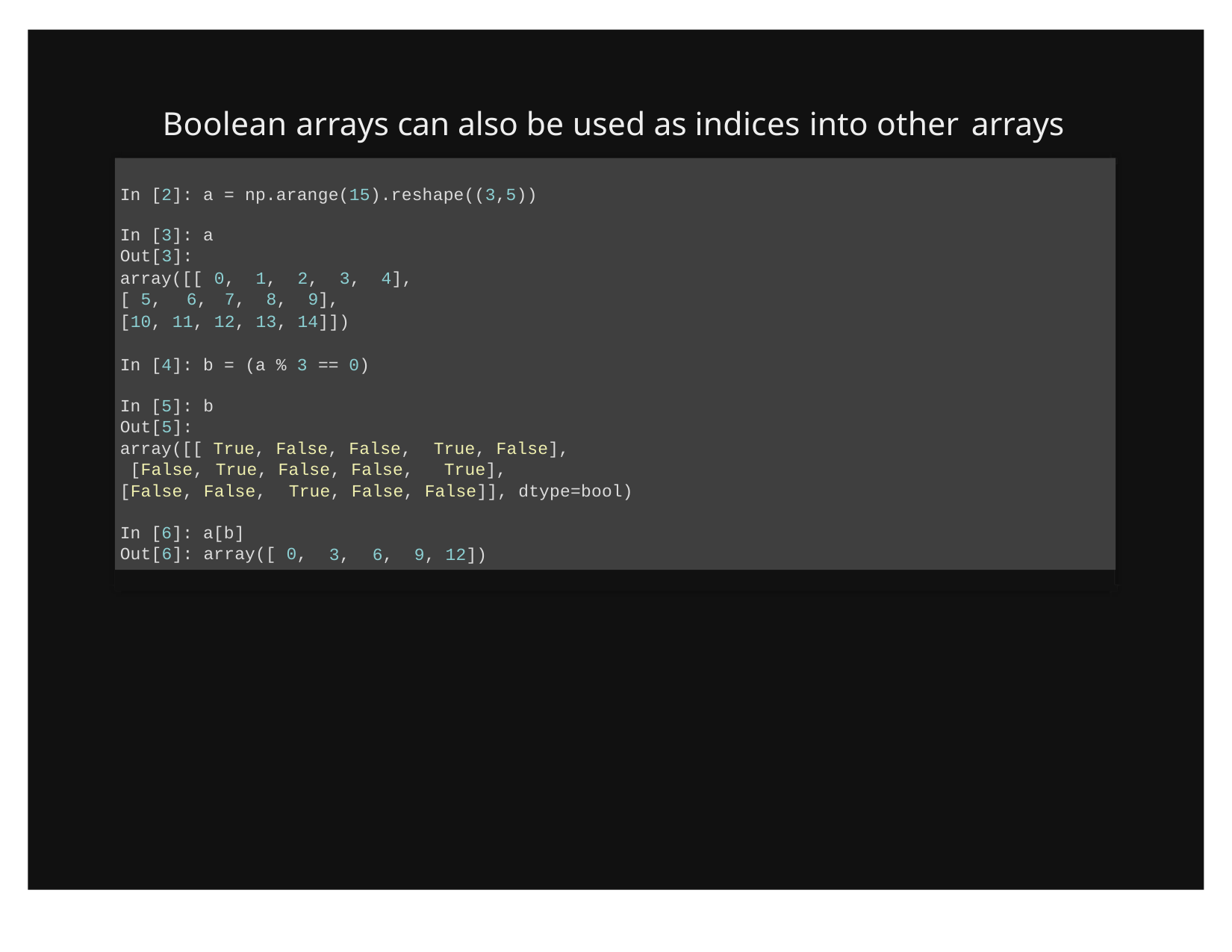

# Boolean arrays can also be used as indices into other arrays

In [2]: a = np.arange(15).reshape((3,5))
| In [3]: a |  |  |  |  |
| --- | --- | --- | --- | --- |
| Out[3]: |  |  |  |  |
| array([[ | 0, | 1, | 2, | 3, 4], |
| [ 5, 6, | 7, | 8, | 9], |  |
[10, 11, 12, 13, 14]])

In [4]: b = (a % 3 == 0)
In [5]: b
Out[5]:
array([[ True, False, False,  [False,	True, False, False,
True, False],  True],
[False, False,	True, False, False]], dtype=bool)
In [6]: a[b]
Out[6]: array([ 0,
3,	6,	9, 12])